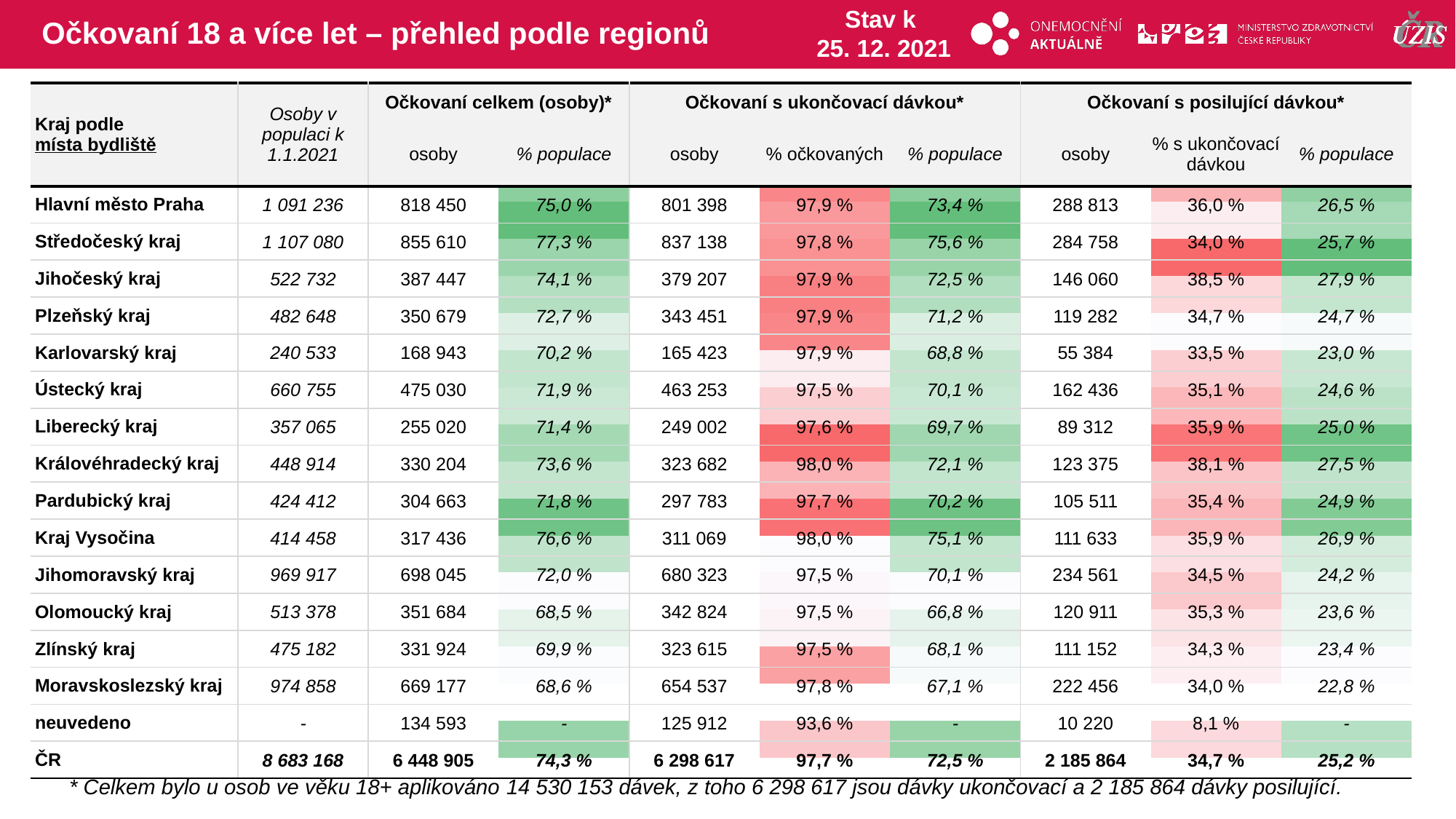

# Očkovaní 18 a více let – přehled podle regionů
Stav k
25. 12. 2021
| Kraj podle místa bydliště | Osoby v populaci k 1.1.2021 | Očkovaní celkem (osoby)\* |  | Očkovaní s ukončovací dávkou\* |  |  | Očkovaní s posilující dávkou\* |  |  |
| --- | --- | --- | --- | --- | --- | --- | --- | --- | --- |
|  |  | osoby | % populace | osoby | % očkovaných | % populace | osoby | % s ukončovací dávkou | % populace |
| Hlavní město Praha | 1 091 236 | 818 450 | 75,0 % | 801 398 | 97,9 % | 73,4 % | 288 813 | 36,0 % | 26,5 % |
| Středočeský kraj | 1 107 080 | 855 610 | 77,3 % | 837 138 | 97,8 % | 75,6 % | 284 758 | 34,0 % | 25,7 % |
| Jihočeský kraj | 522 732 | 387 447 | 74,1 % | 379 207 | 97,9 % | 72,5 % | 146 060 | 38,5 % | 27,9 % |
| Plzeňský kraj | 482 648 | 350 679 | 72,7 % | 343 451 | 97,9 % | 71,2 % | 119 282 | 34,7 % | 24,7 % |
| Karlovarský kraj | 240 533 | 168 943 | 70,2 % | 165 423 | 97,9 % | 68,8 % | 55 384 | 33,5 % | 23,0 % |
| Ústecký kraj | 660 755 | 475 030 | 71,9 % | 463 253 | 97,5 % | 70,1 % | 162 436 | 35,1 % | 24,6 % |
| Liberecký kraj | 357 065 | 255 020 | 71,4 % | 249 002 | 97,6 % | 69,7 % | 89 312 | 35,9 % | 25,0 % |
| Královéhradecký kraj | 448 914 | 330 204 | 73,6 % | 323 682 | 98,0 % | 72,1 % | 123 375 | 38,1 % | 27,5 % |
| Pardubický kraj | 424 412 | 304 663 | 71,8 % | 297 783 | 97,7 % | 70,2 % | 105 511 | 35,4 % | 24,9 % |
| Kraj Vysočina | 414 458 | 317 436 | 76,6 % | 311 069 | 98,0 % | 75,1 % | 111 633 | 35,9 % | 26,9 % |
| Jihomoravský kraj | 969 917 | 698 045 | 72,0 % | 680 323 | 97,5 % | 70,1 % | 234 561 | 34,5 % | 24,2 % |
| Olomoucký kraj | 513 378 | 351 684 | 68,5 % | 342 824 | 97,5 % | 66,8 % | 120 911 | 35,3 % | 23,6 % |
| Zlínský kraj | 475 182 | 331 924 | 69,9 % | 323 615 | 97,5 % | 68,1 % | 111 152 | 34,3 % | 23,4 % |
| Moravskoslezský kraj | 974 858 | 669 177 | 68,6 % | 654 537 | 97,8 % | 67,1 % | 222 456 | 34,0 % | 22,8 % |
| neuvedeno | - | 134 593 | - | 125 912 | 93,6 % | - | 10 220 | 8,1 % | - |
| ČR | 8 683 168 | 6 448 905 | 74,3 % | 6 298 617 | 97,7 % | 72,5 % | 2 185 864 | 34,7 % | 25,2 % |
|  |  |  |  |  |  |  |  |  |
| --- | --- | --- | --- | --- | --- | --- | --- | --- |
|  |  |  |  |  |  |  |  |  |
|  |  |  |  |  |  |  |  |  |
|  |  |  |  |  |  |  |  |  |
|  |  |  |  |  |  |  |  |  |
|  |  |  |  |  |  |  |  |  |
|  |  |  |  |  |  |  |  |  |
|  |  |  |  |  |  |  |  |  |
|  |  |  |  |  |  |  |  |  |
|  |  |  |  |  |  |  |  |  |
|  |  |  |  |  |  |  |  |  |
|  |  |  |  |  |  |  |  |  |
|  |  |  |  |  |  |  |  |  |
|  |  |  |  |  |  |  |  |  |
|  |  |  |  |  |  |  |  |  |
|  |  |  |  |  |  |  |  |  |
* Celkem bylo u osob ve věku 18+ aplikováno 14 530 153 dávek, z toho 6 298 617 jsou dávky ukončovací a 2 185 864 dávky posilující.